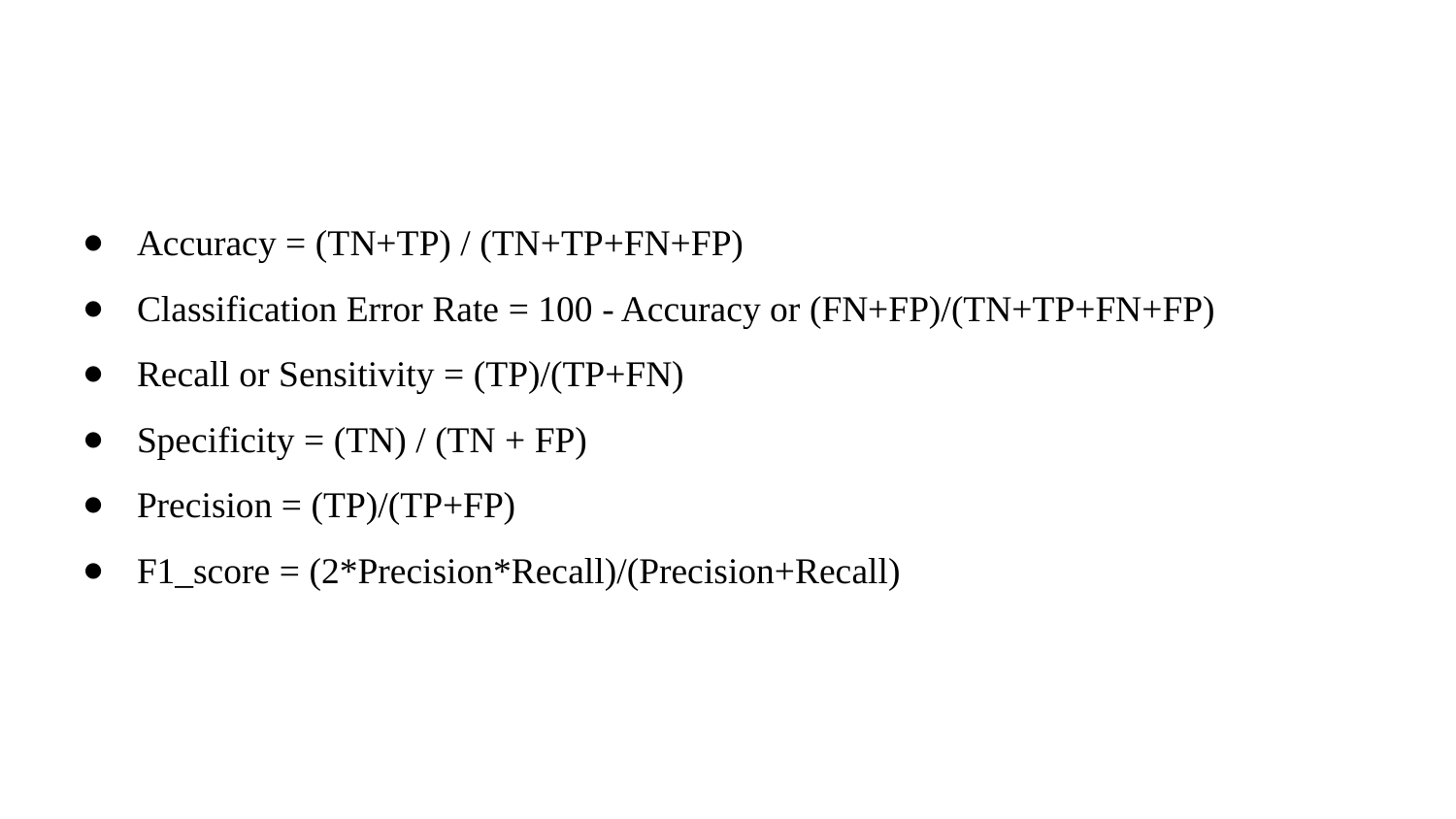

Accuracy = (TN+TP) / (TN+TP+FN+FP)
Classification Error Rate = 100 - Accuracy or (FN+FP)/(TN+TP+FN+FP)
Recall or Sensitivity = (TP)/(TP+FN)
Specificity = (TN) / (TN + FP)
Precision = (TP)/(TP+FP)
F1_score = (2*Precision*Recall)/(Precision+Recall)